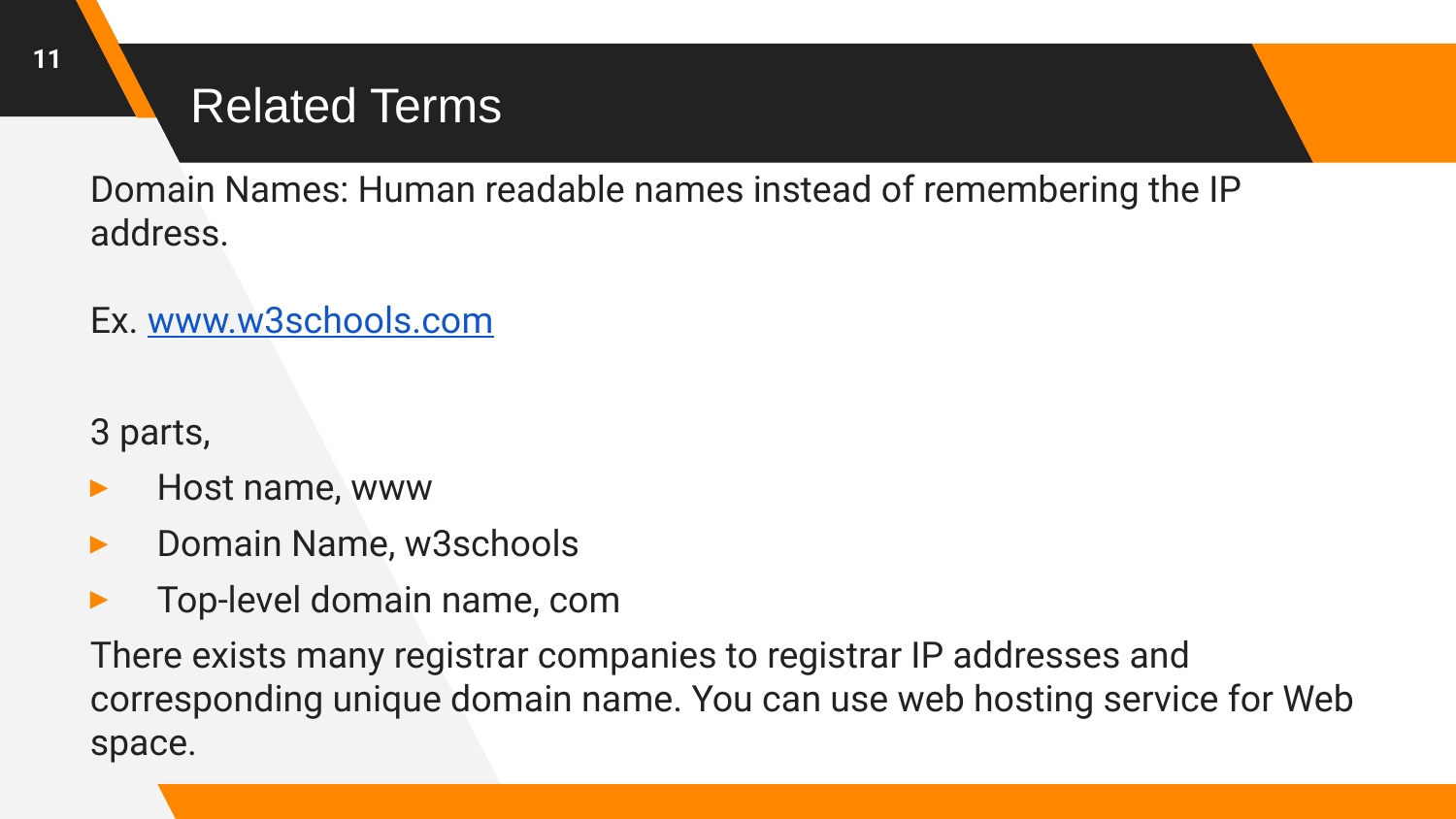

11
# Related Terms
Domain Names: Human readable names instead of remembering the IP address.
Ex. www.w3schools.com

3 parts,
Host name, www
Domain Name, w3schools
Top-level domain name, com
There exists many registrar companies to registrar IP addresses and corresponding unique domain name. You can use web hosting service for Web space.